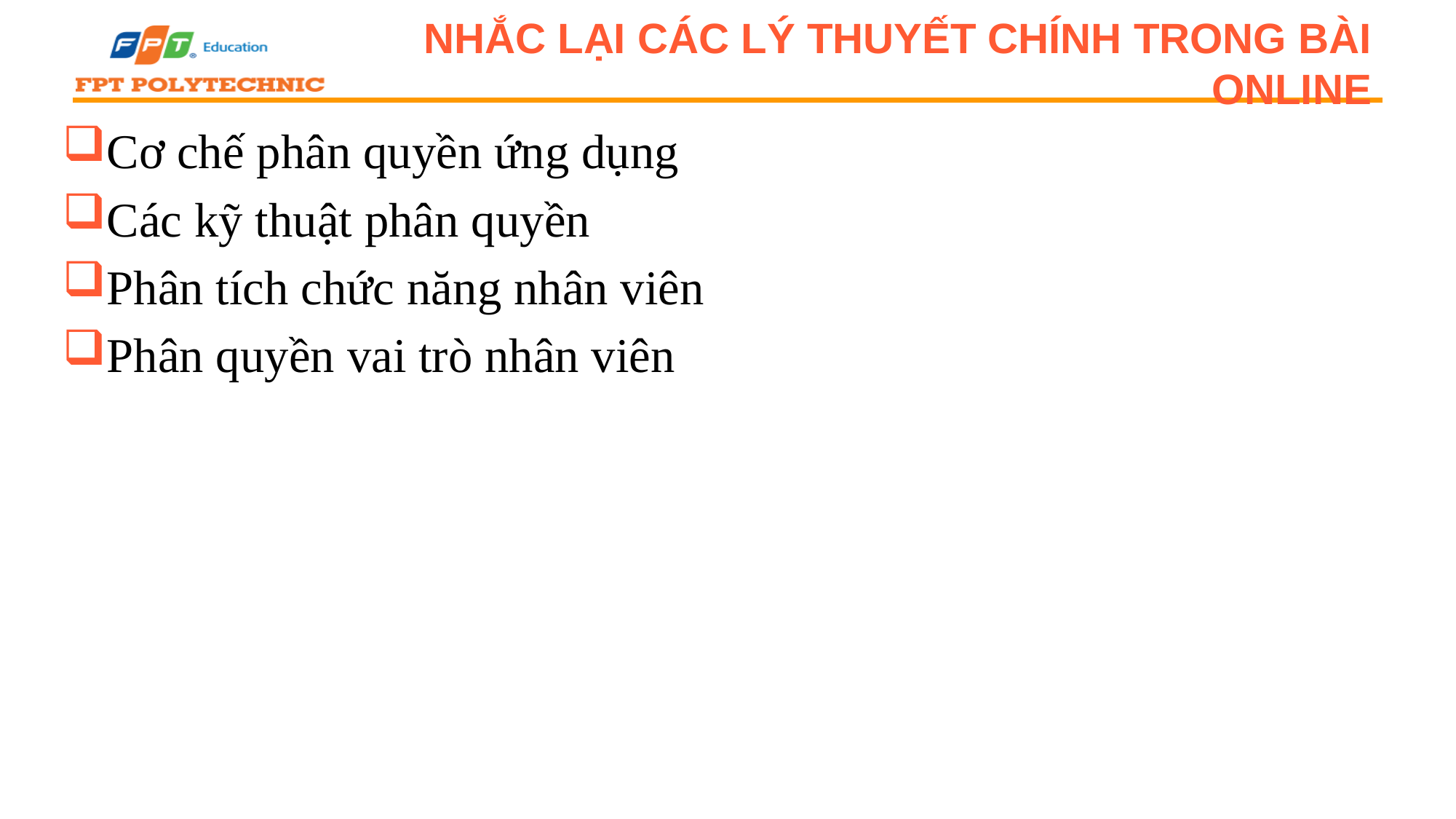

# Nhắc lại các lý thuyết chính trong bài online
Cơ chế phân quyền ứng dụng
Các kỹ thuật phân quyền
Phân tích chức năng nhân viên
Phân quyền vai trò nhân viên